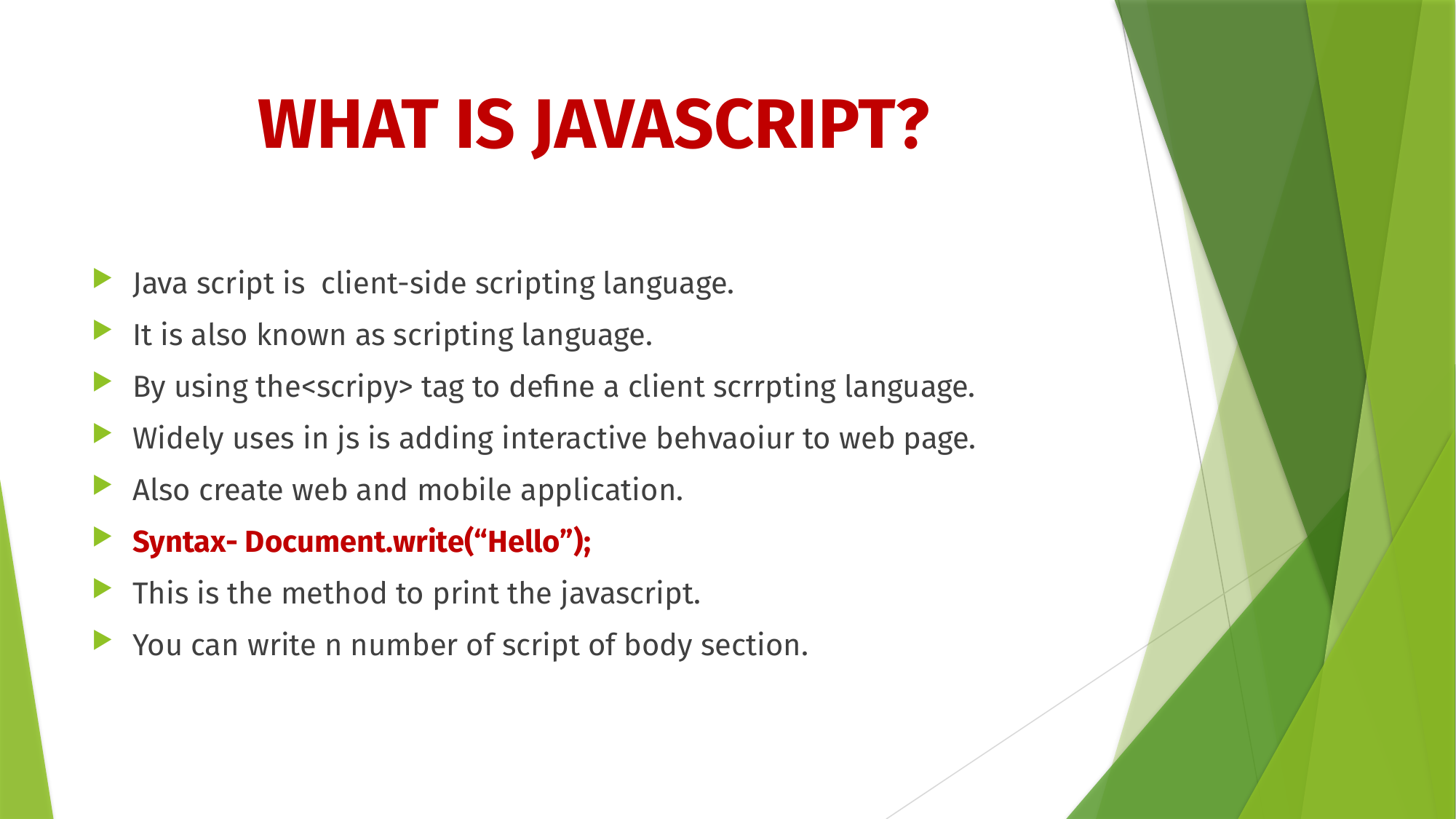

# WHAT IS JAVASCRIPT?
Java script is  client-side scripting language.
It is also known as scripting language.
By using the<scripy> tag to define a client scrrpting language.
Widely uses in js is adding interactive behvaoiur to web page.
Also create web and mobile application.
Syntax- Document.write(“Hello”);
This is the method to print the javascript.
You can write n number of script of body section.